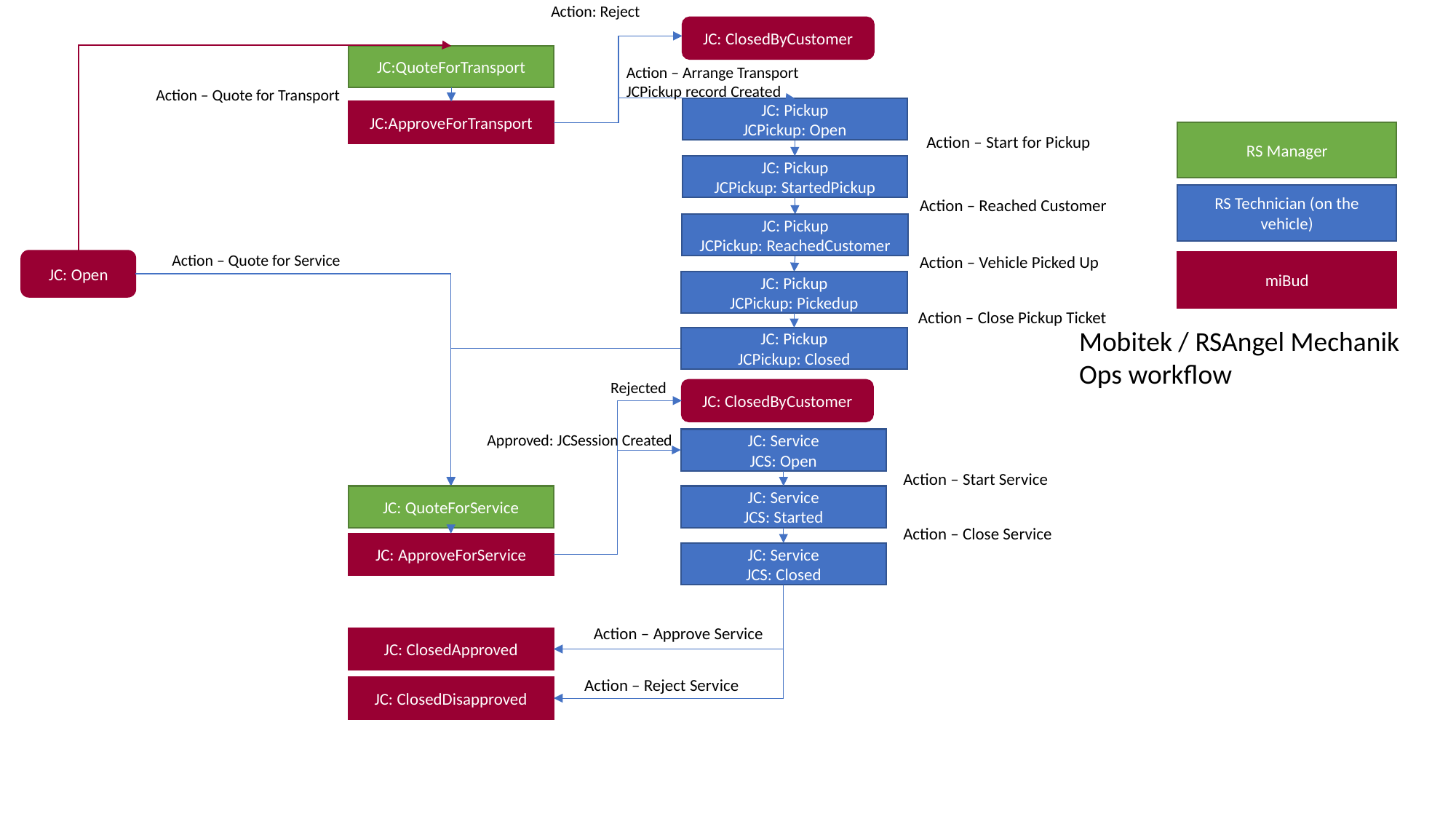

Action: Reject
JC: ClosedByCustomer
JC:QuoteForTransport
Action – Arrange Transport
JCPickup record Created
Action – Quote for Transport
JC: Pickup
JCPickup: Open
JC:ApproveForTransport
RS Manager
Action – Start for Pickup
JC: Pickup
JCPickup: StartedPickup
RS Technician (on the vehicle)
Action – Reached Customer
JC: Pickup
JCPickup: ReachedCustomer
Action – Quote for Service
Action – Vehicle Picked Up
JC: Open
miBud
JC: Pickup
JCPickup: Pickedup
Action – Close Pickup Ticket
Mobitek / RSAngel Mechanik
Ops workflow
JC: Pickup
JCPickup: Closed
Rejected
JC: ClosedByCustomer
Approved: JCSession Created
JC: Service
JCS: Open
Action – Start Service
JC: QuoteForService
JC: Service
JCS: Started
Action – Close Service
JC: ApproveForService
JC: Service
JCS: Closed
Action – Approve Service
JC: ClosedApproved
Action – Reject Service
JC: ClosedDisapproved